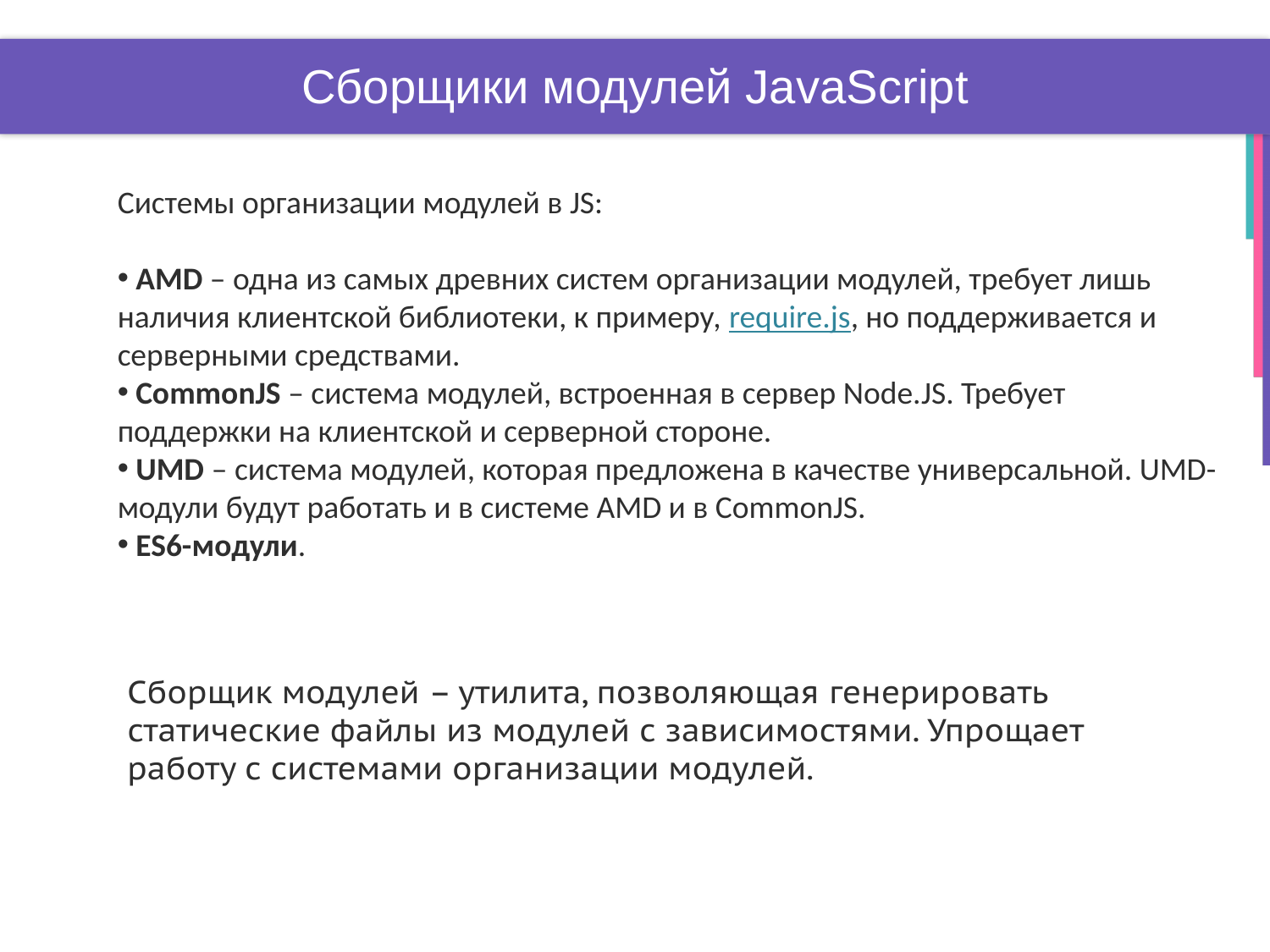

# Сборщики модулей JavaScript
Системы организации модулей в JS:

 AMD – одна из самых древних систем организации модулей, требует лишь наличия клиентской библиотеки, к примеру, require.js, но поддерживается и серверными средствами.
 CommonJS – система модулей, встроенная в сервер Node.JS. Требует поддержки на клиентской и серверной стороне.
 UMD – система модулей, которая предложена в качестве универсальной. UMD-модули будут работать и в системе AMD и в CommonJS.
 ES6-модули.

Сборщик модулей – утилита, позволяющая генерировать статические файлы из модулей с зависимостями. Упрощает работу с системами организации модулей.